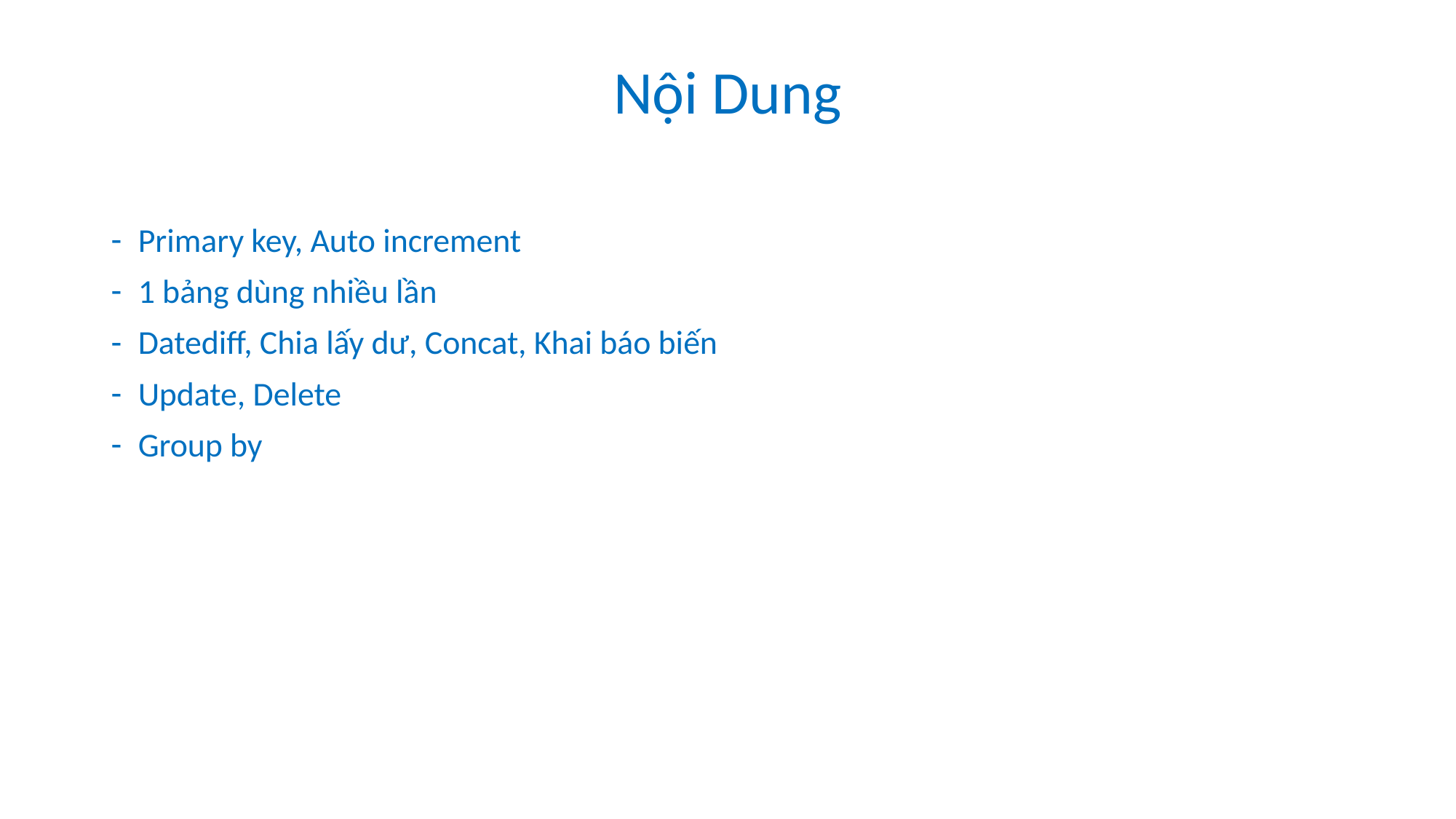

Nội Dung
# Primary key, Auto increment
1 bảng dùng nhiều lần
Datediff, Chia lấy dư, Concat, Khai báo biến
Update, Delete
Group by